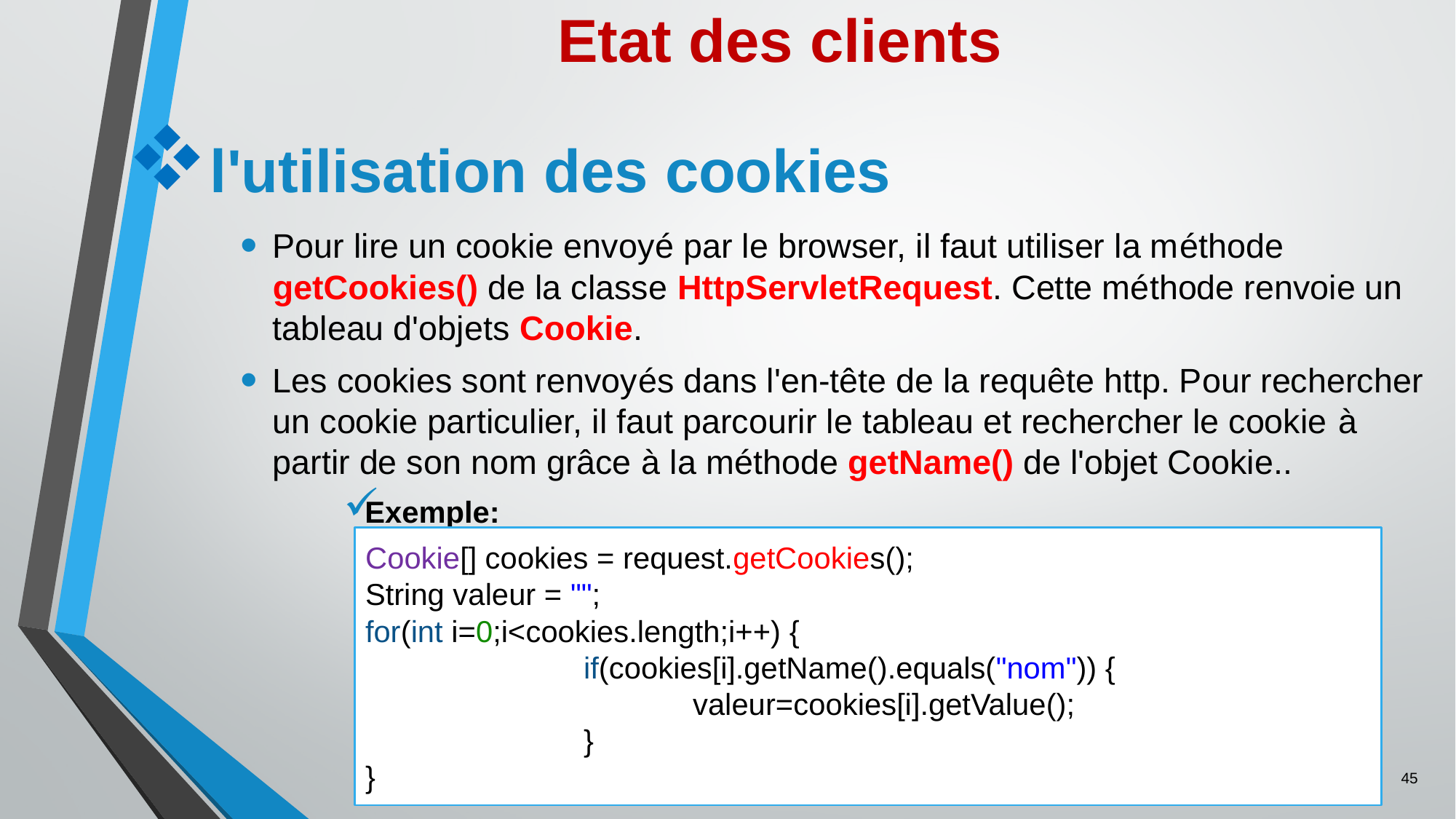

Etat des clients
l'utilisation des cookies
Pour lire un cookie envoyé par le browser, il faut utiliser la méthode getCookies() de la classe HttpServletRequest. Cette méthode renvoie un tableau d'objets Cookie.
Les cookies sont renvoyés dans l'en-tête de la requête http. Pour rechercher un cookie particulier, il faut parcourir le tableau et rechercher le cookie à partir de son nom grâce à la méthode getName() de l'objet Cookie..
Exemple:
Cookie[] cookies = request.getCookies();
String valeur = "";
for(int i=0;i<cookies.length;i++) {
		if(cookies[i].getName().equals("nom")) {
			valeur=cookies[i].getValue();
		}
}
45